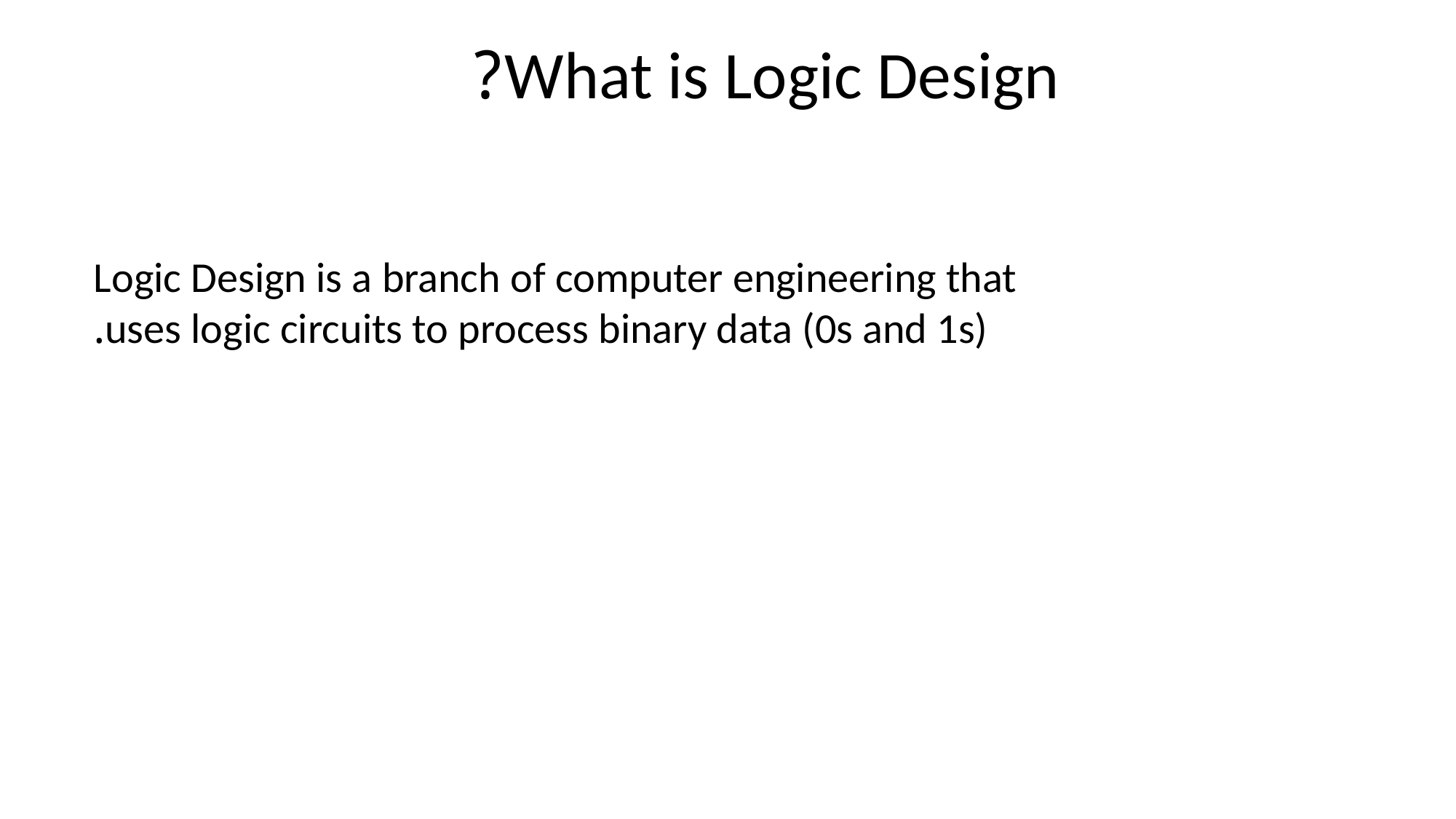

What is Logic Design?
Logic Design is a branch of computer engineering that uses logic circuits to process binary data (0s and 1s).